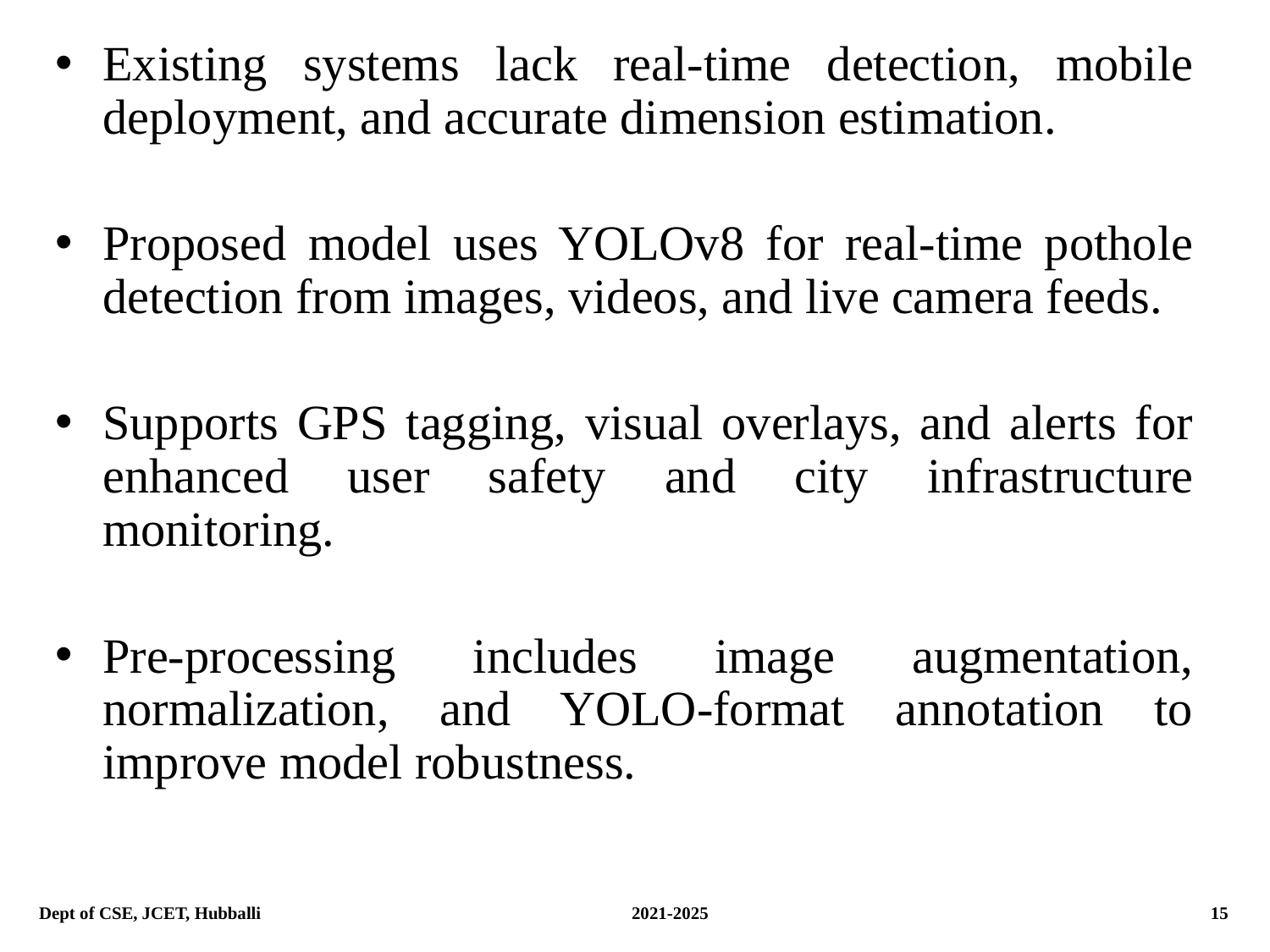

Existing systems lack real-time detection, mobile deployment, and accurate dimension estimation.

Proposed model uses YOLOv8 for real-time pothole detection from images, videos, and live camera feeds.

Supports GPS tagging, visual overlays, and alerts for enhanced user safety and city infrastructure monitoring.

Pre-processing includes image augmentation, normalization, and YOLO-format annotation to improve model robustness.

Dept of CSE, JCET, Hubballi			                   2021-2025			                                   15